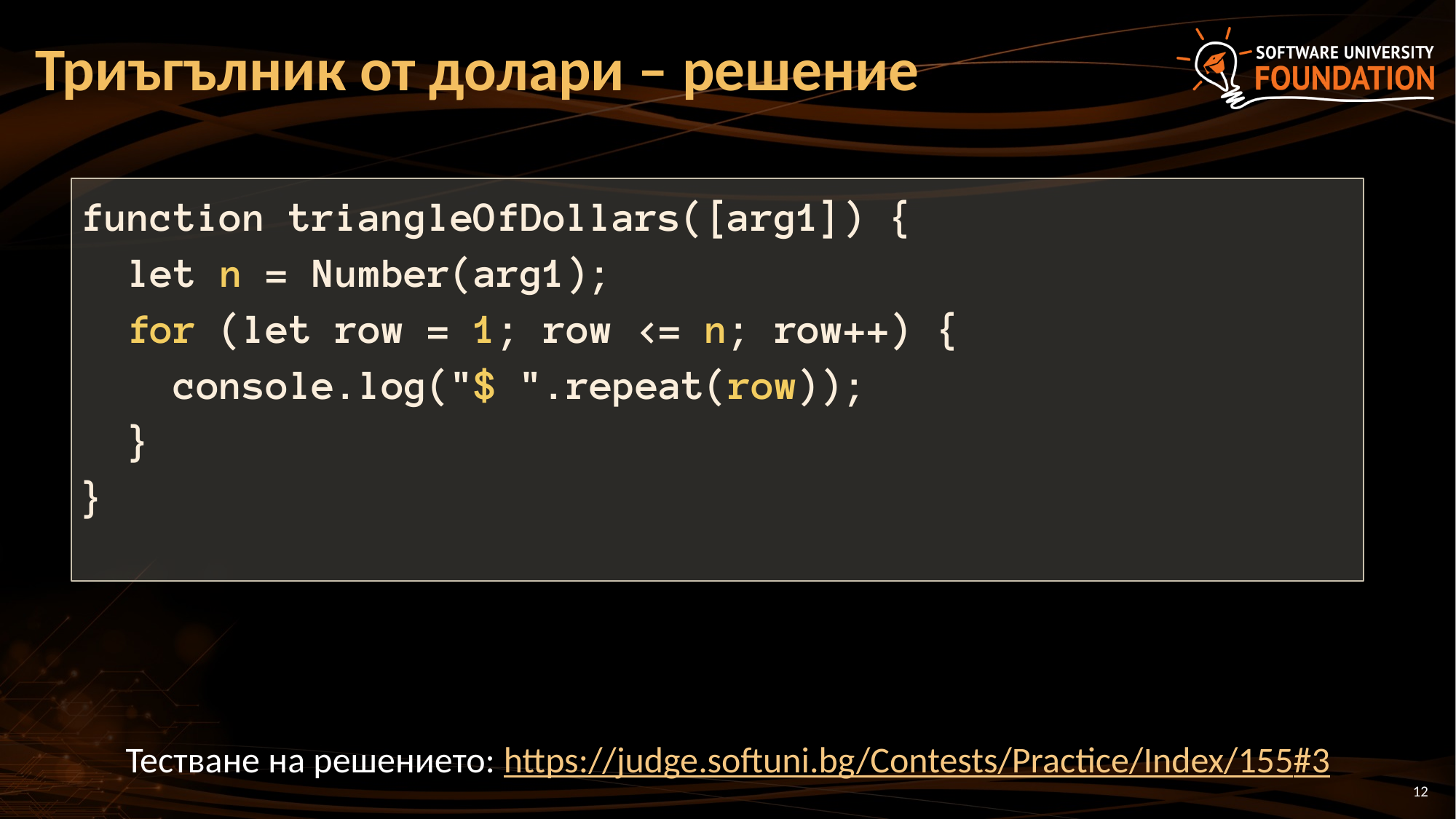

# Триъгълник от долари – решение
function triangleOfDollars([arg1]) {
  let n = Number(arg1);
  for (let row = 1; row <= n; row++) {
    console.log("$ ".repeat(row));
  }
}

Тестване на решението: https://judge.softuni.bg/Contests/Practice/Index/155#3
12